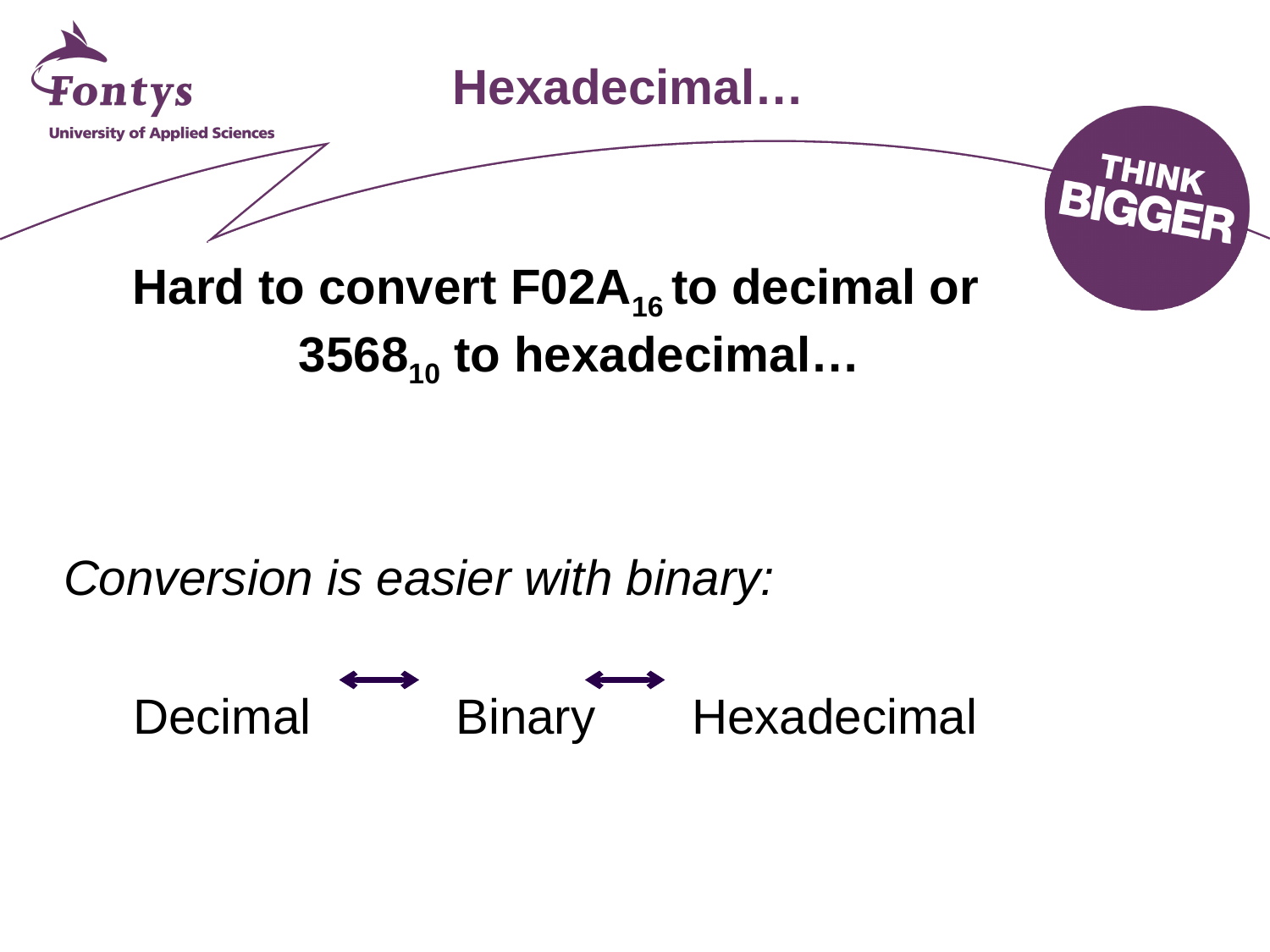

# Hexadecimal…
Hard to convert F02A16 to decimal or 356810 to hexadecimal…

Conversion is easier with binary:

Decimal	     Binary       Hexadecimal